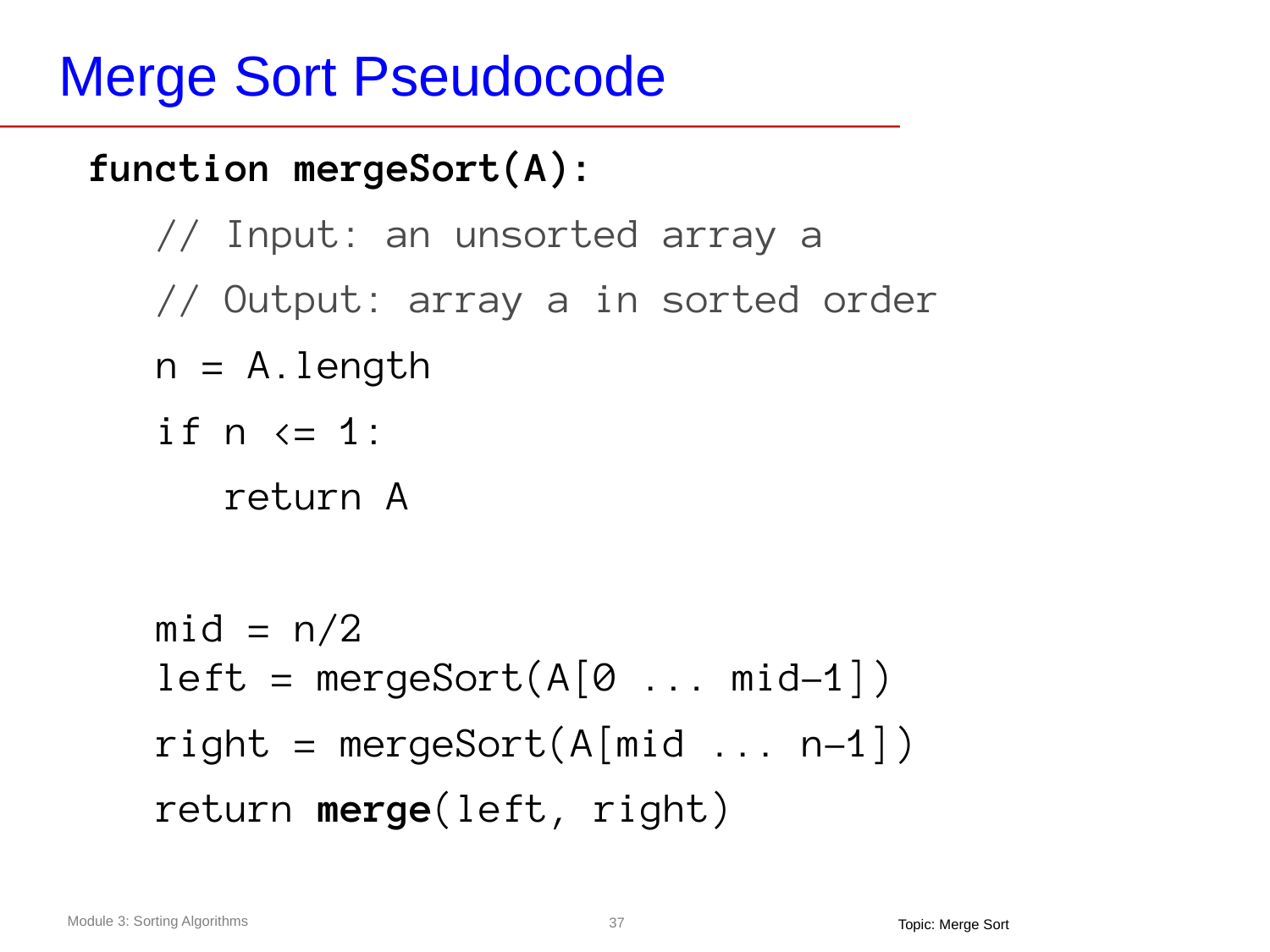

# Merge Sort Pseudocode
function mergeSort(A):
   // Input: an unsorted array a
   // Output: array a in sorted order
   n = A.length
   if n <= 1:
      return A

   mid = n/2
   left = mergeSort(A[0 ... mid-1])
   right = mergeSort(A[mid ... n-1])
   return merge(left, right)
Topic: Merge Sort